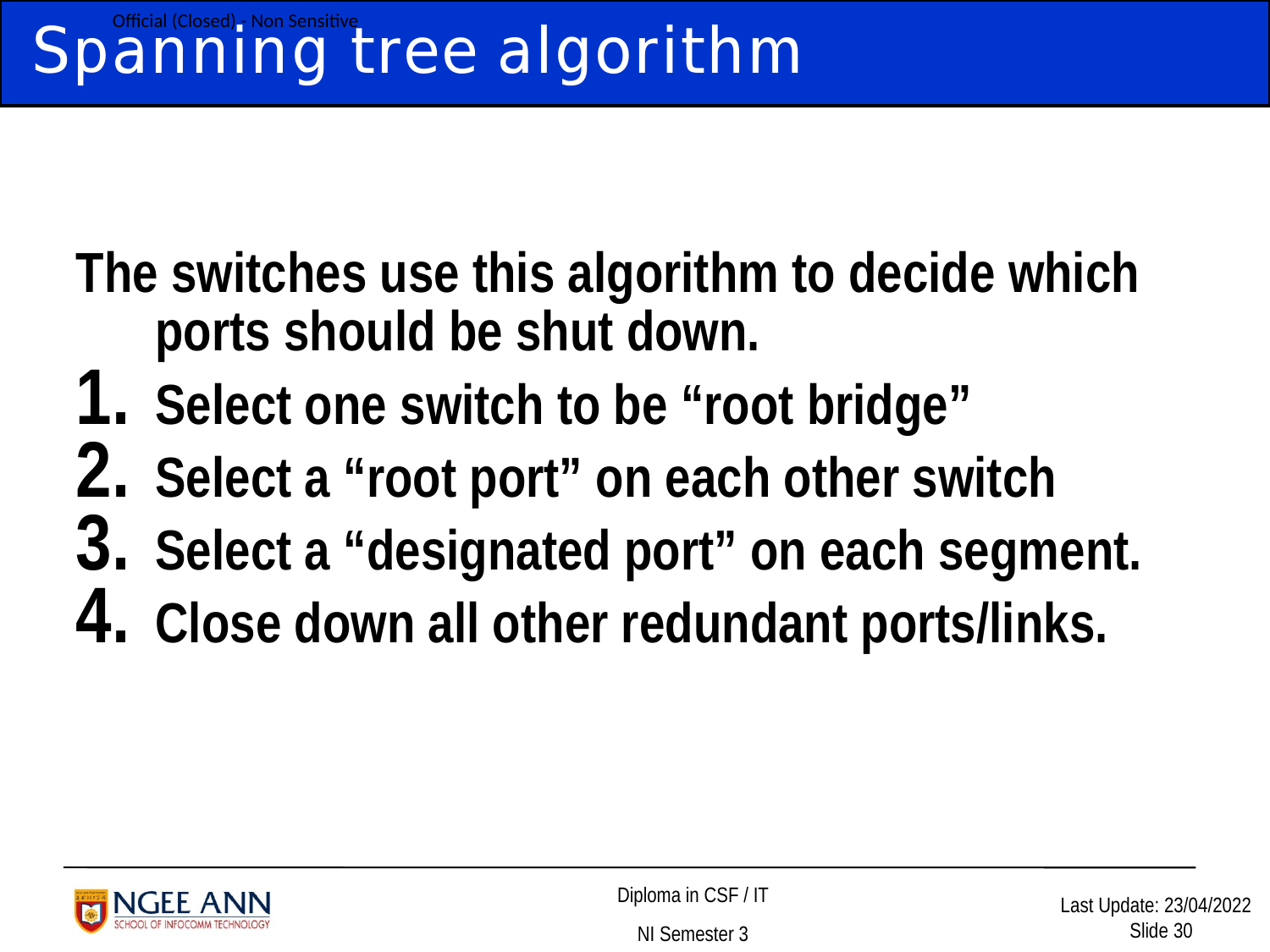

# Spanning tree algorithm
The switches use this algorithm to decide which ports should be shut down.
Select one switch to be “root bridge”
Select a “root port” on each other switch
Select a “designated port” on each segment.
Close down all other redundant ports/links.